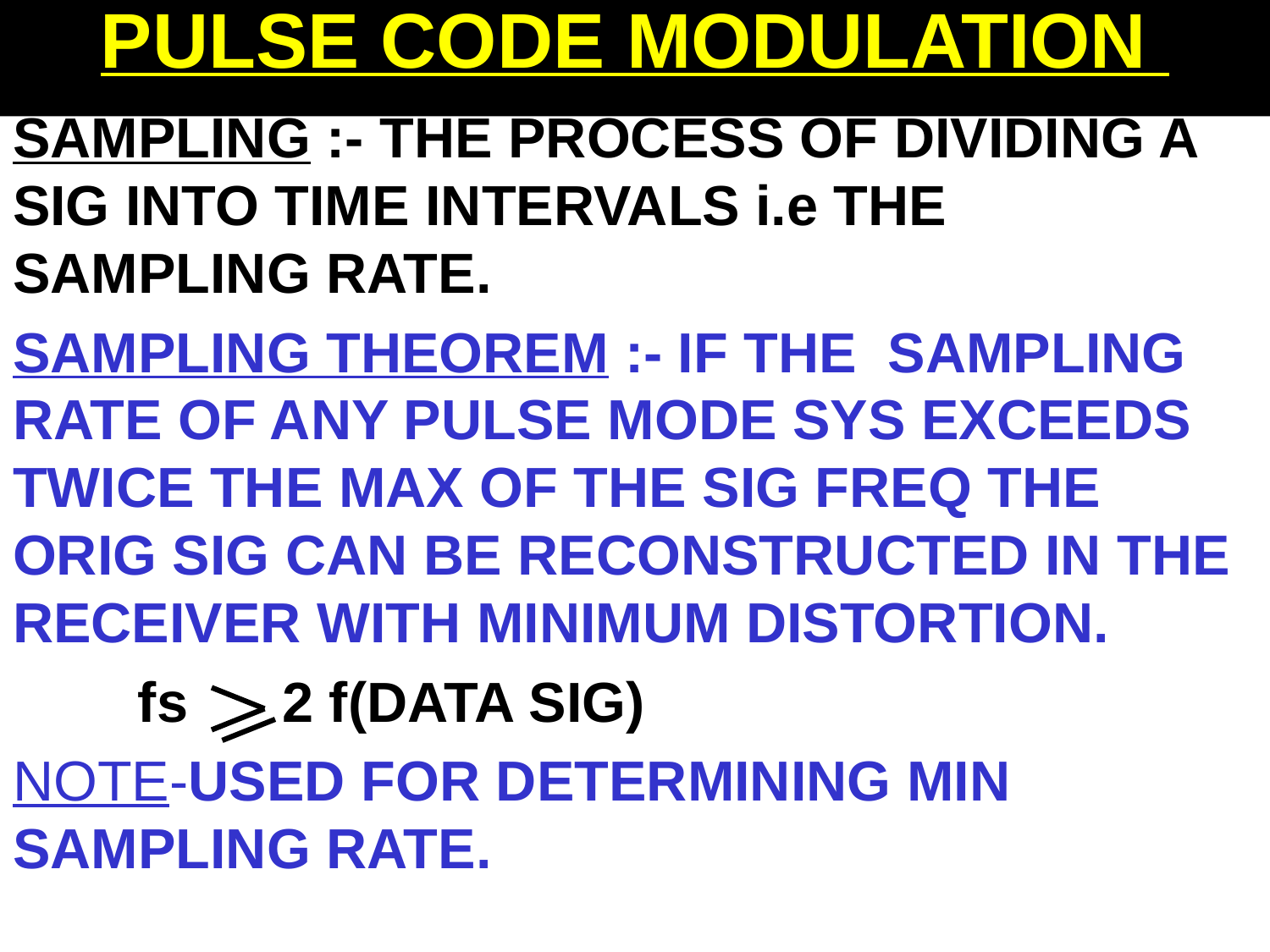

# PULSE CODE MODULATION
SAMPLING :- THE PROCESS OF DIVIDING A SIG INTO TIME INTERVALS i.e THE SAMPLING RATE.
SAMPLING THEOREM :- IF THE  SAMPLING RATE OF ANY PULSE MODE SYS EXCEEDS TWICE THE MAX OF THE SIG FREQ THE ORIG SIG CAN BE RECONSTRUCTED IN THE RECEIVER WITH MINIMUM DISTORTION.
        fs   	 2 f(DATA SIG)
NOTE-USED FOR DETERMINING MIN SAMPLING RATE.